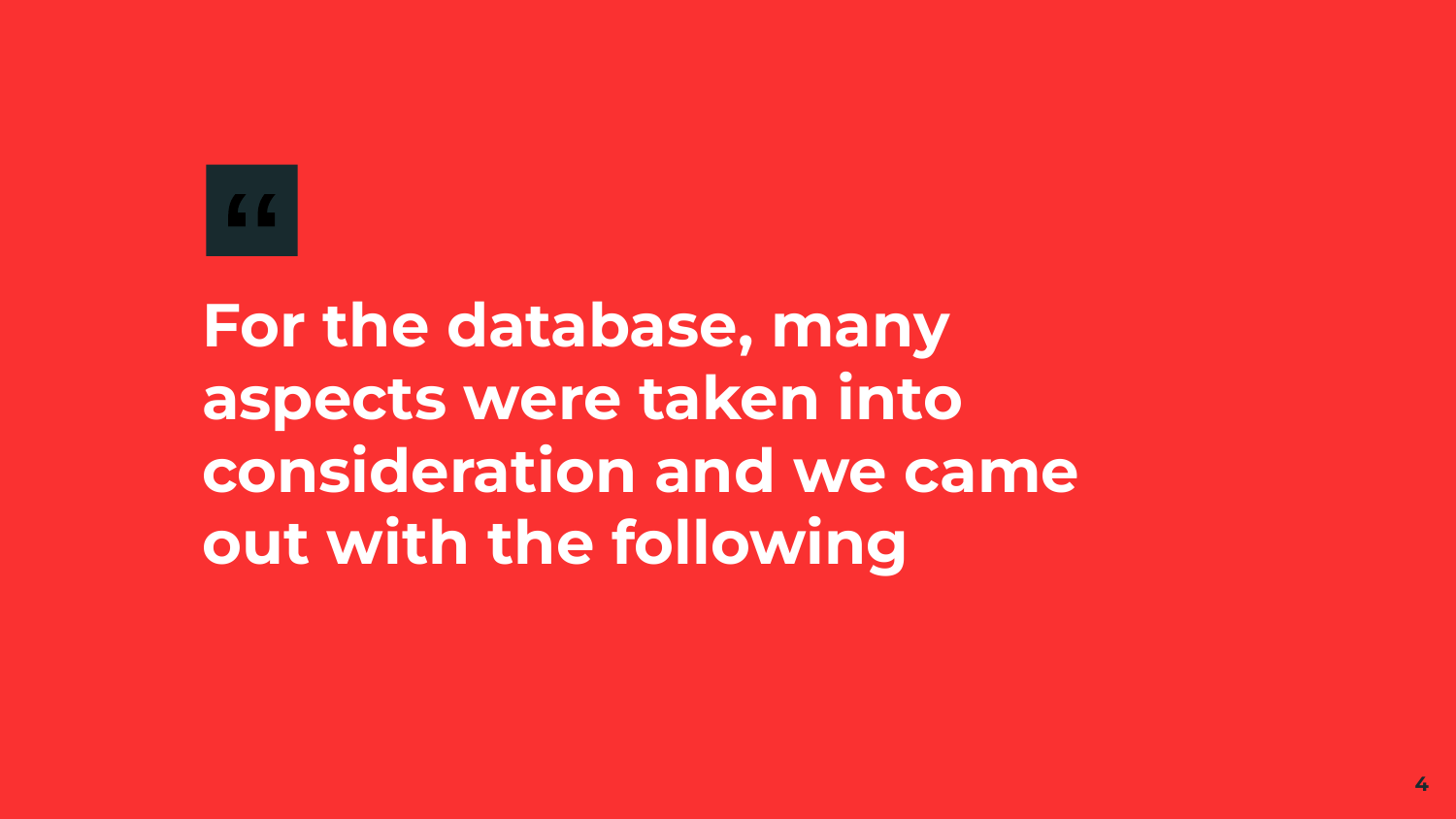

For the database, many aspects were taken into consideration and we came out with the following
4